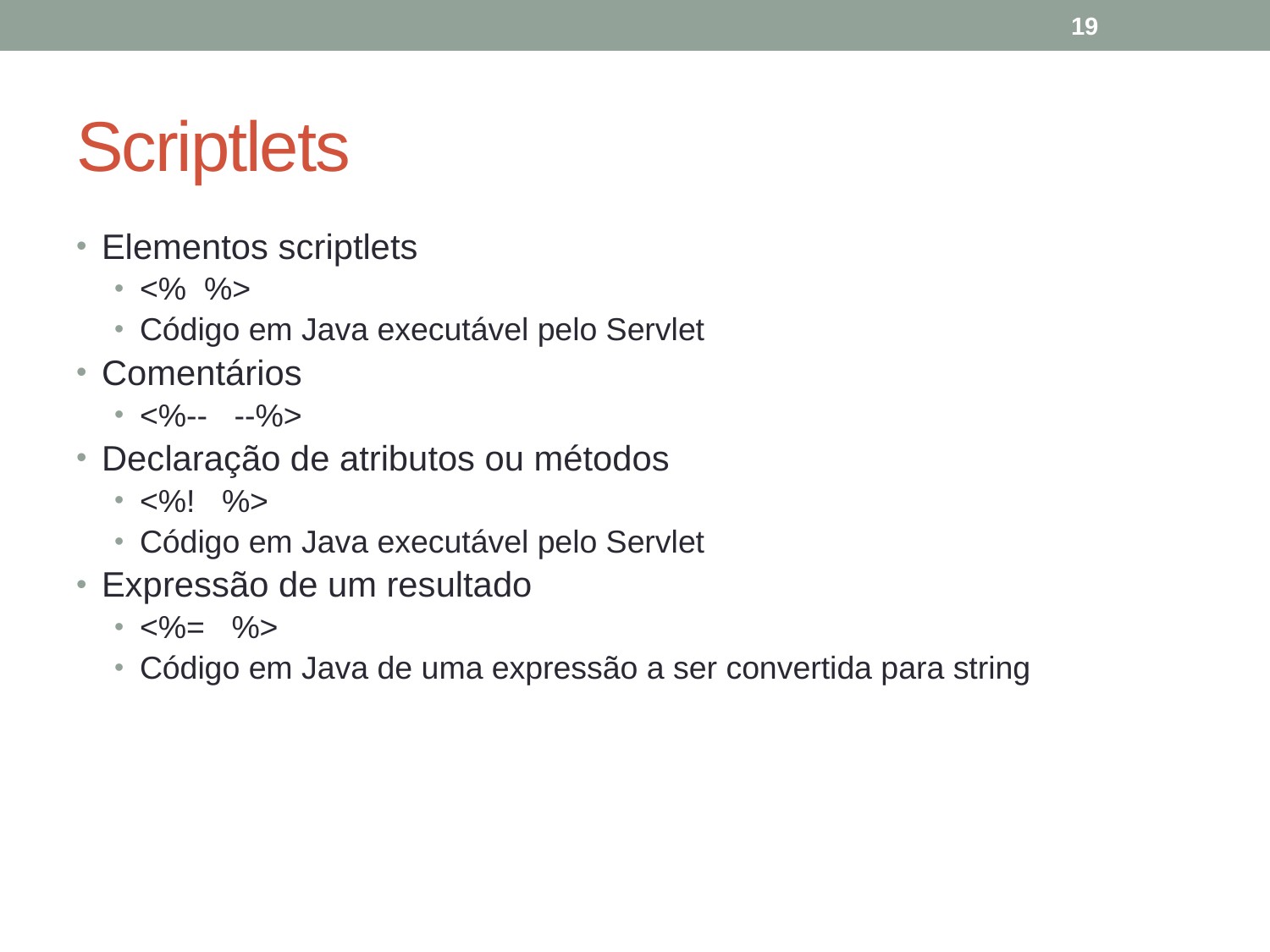

19
# Scriptlets
Elementos scriptlets
<%  %>
Código em Java executável pelo Servlet
Comentários
<%--   --%>
Declaração de atributos ou métodos
<%!   %>
Código em Java executável pelo Servlet
Expressão de um resultado
<%=   %>
Código em Java de uma expressão a ser convertida para string